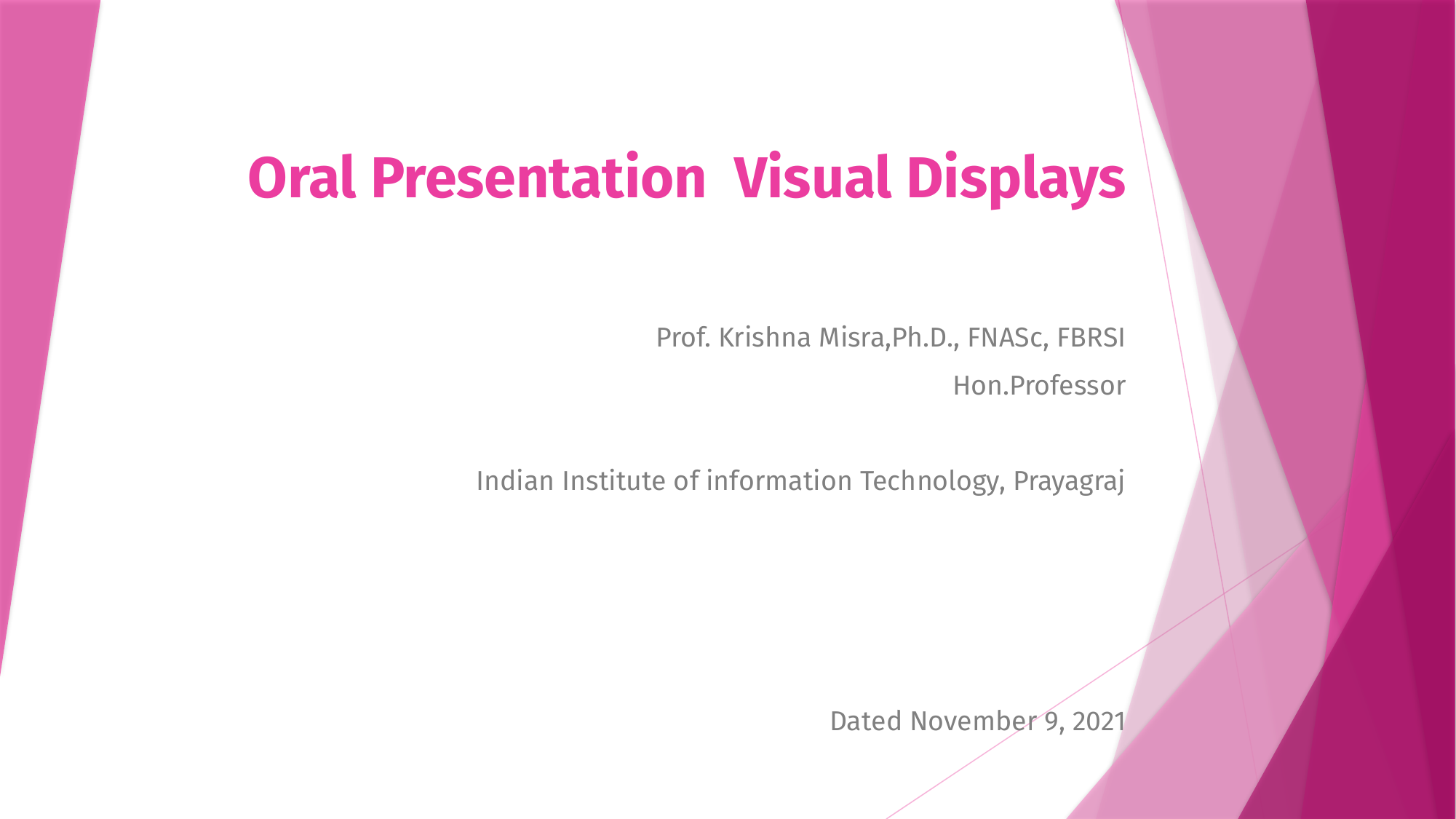

# Oral Presentation  Visual Displays
Prof. Krishna Misra,Ph.D., FNASc, FBRSI
Hon.Professor

Indian Institute of information Technology, Prayagraj

Dated November 9, 2021